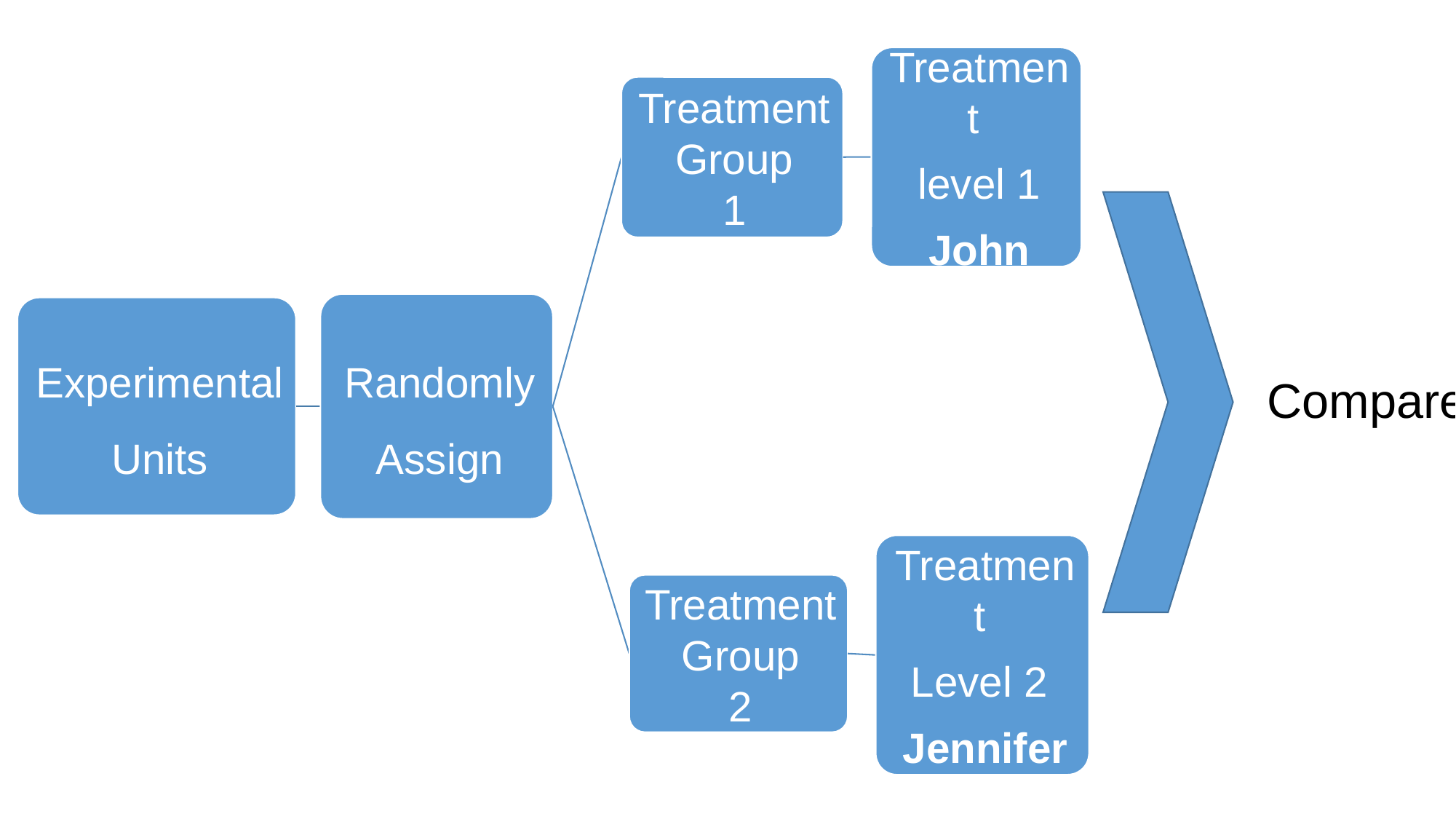

Experimental Units

Randomly Assign

Treatment Group
1

Treatment
level 1
John

Treatment Group
2

Treatment
Level 2
Jennifer

Compare